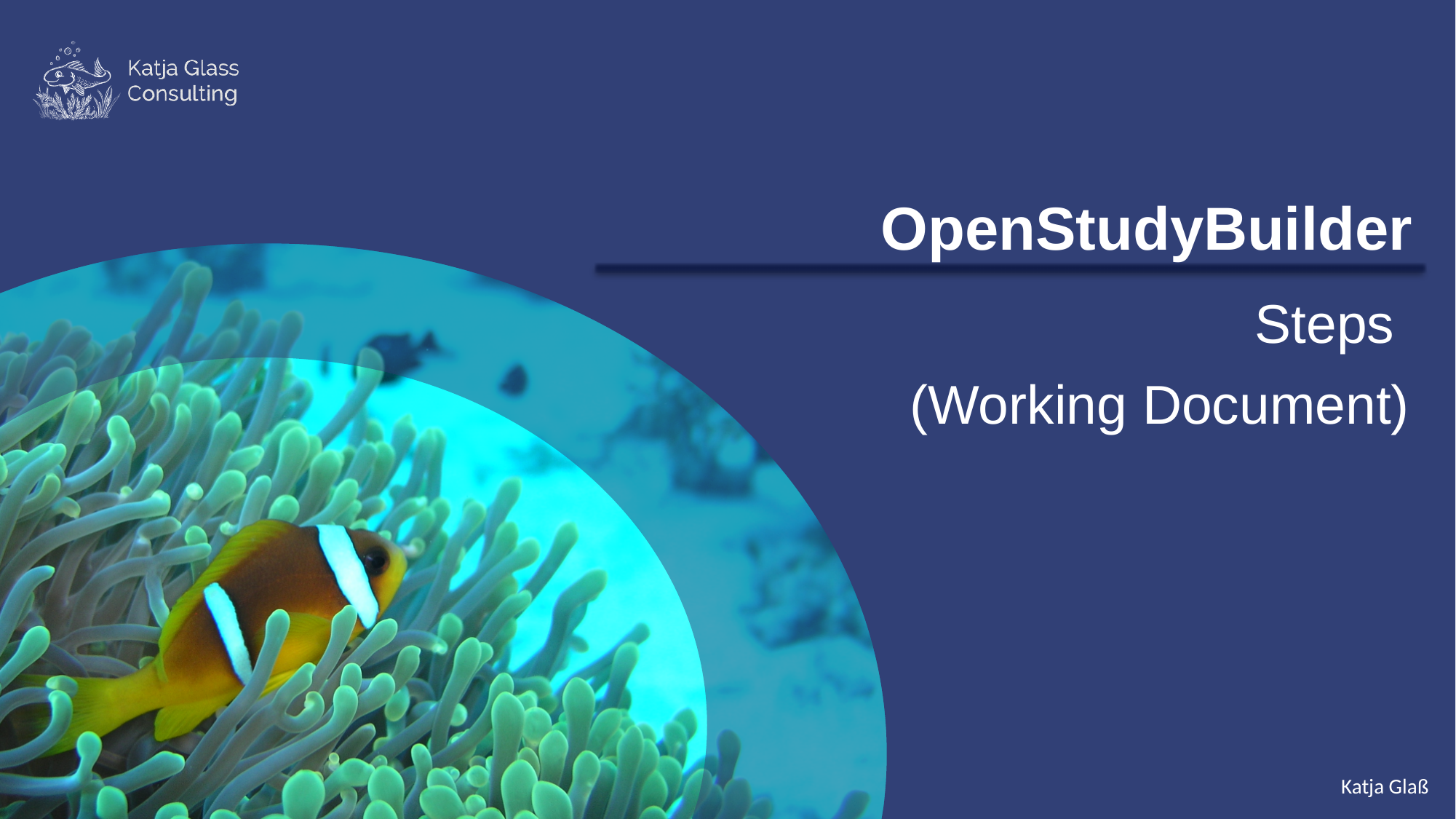

# OpenStudyBuilder
Steps
(Working Document)
Katja Glaß